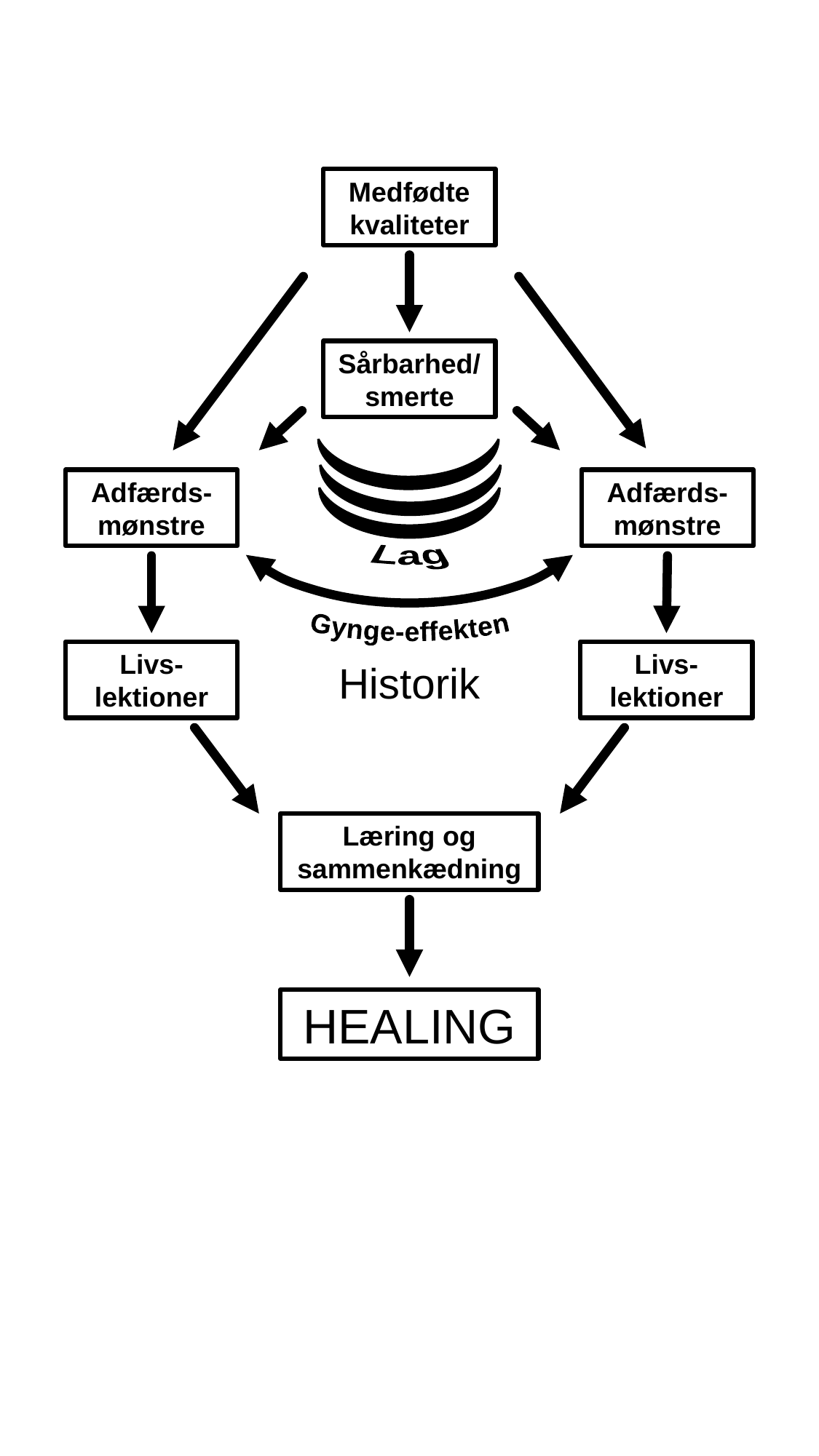

Medfødte kvaliteter
Sårbarhed/
smerte

Lag

Adfærds-mønstre
Adfærds-mønstre
Gynge-effekten
Livs-
lektioner
Livs-
lektioner
Historik
Læring og
sammenkædning
Healing